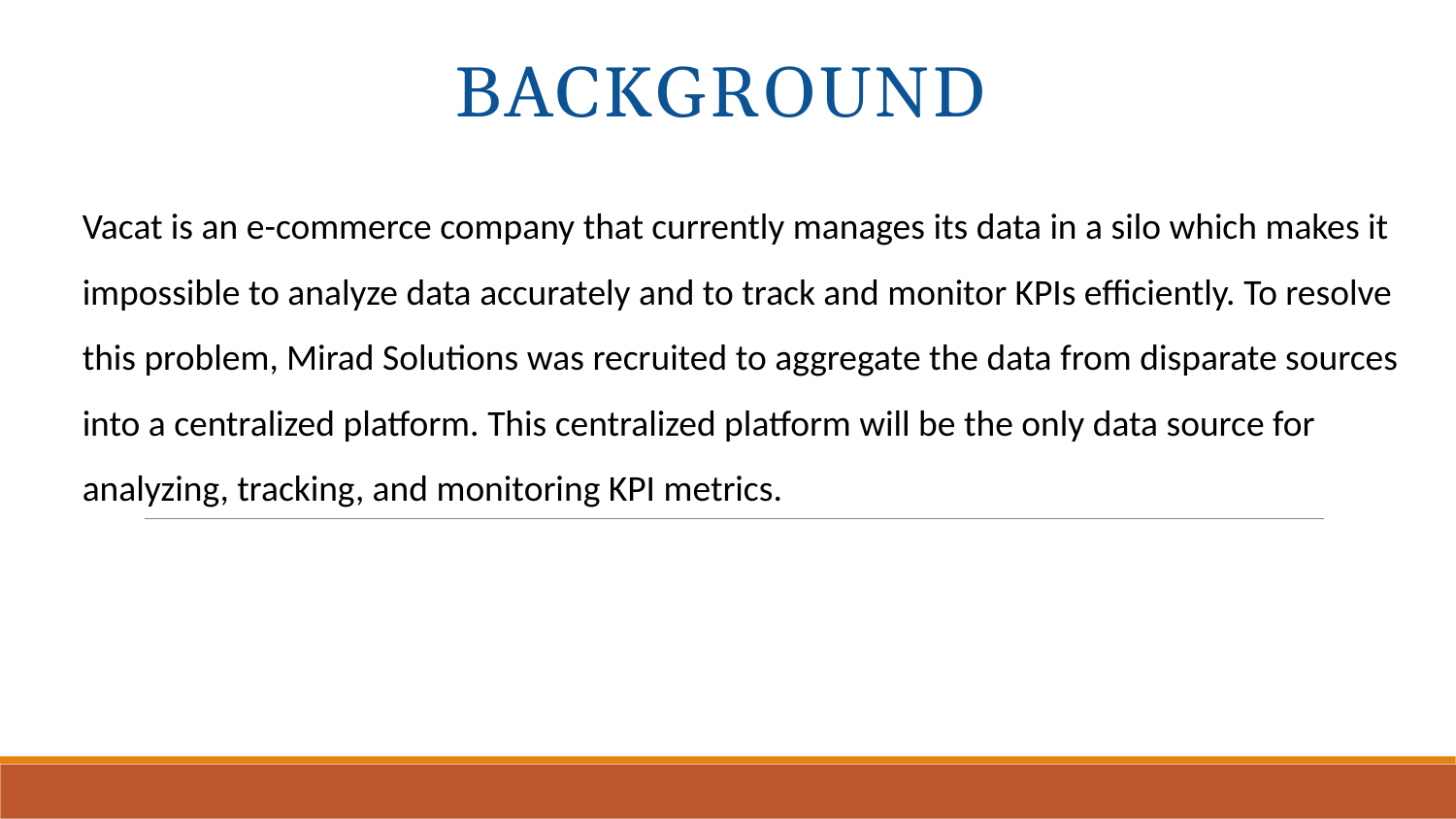

Background
Vacat is an e-commerce company that currently manages its data in a silo which makes it impossible to analyze data accurately and to track and monitor KPIs efficiently. To resolve this problem, Mirad Solutions was recruited to aggregate the data from disparate sources into a centralized platform. This centralized platform will be the only data source for analyzing, tracking, and monitoring KPI metrics.